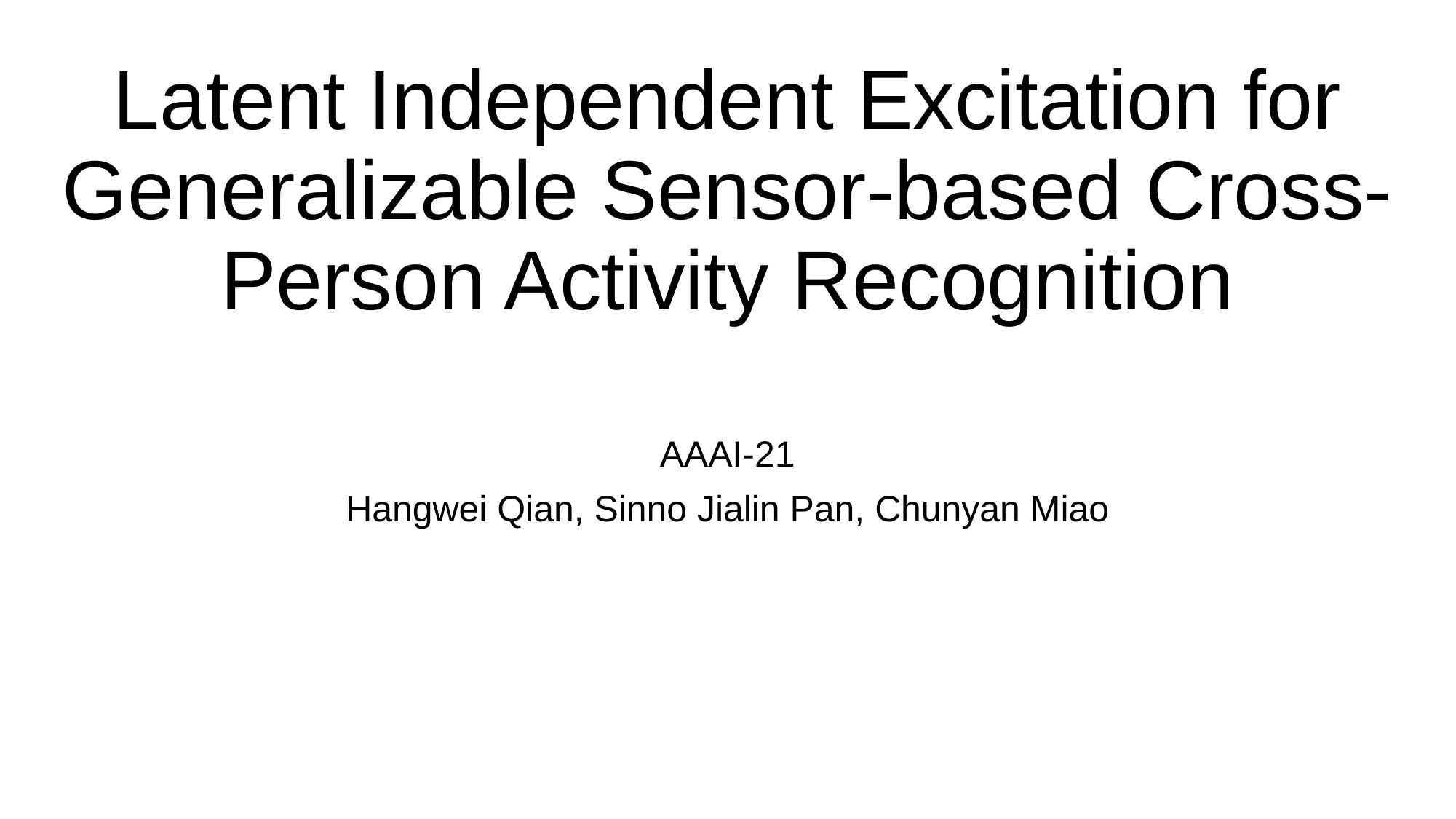

# Latent Independent Excitation for Generalizable Sensor-based Cross-Person Activity Recognition
AAAI-21
Hangwei Qian, Sinno Jialin Pan, Chunyan Miao